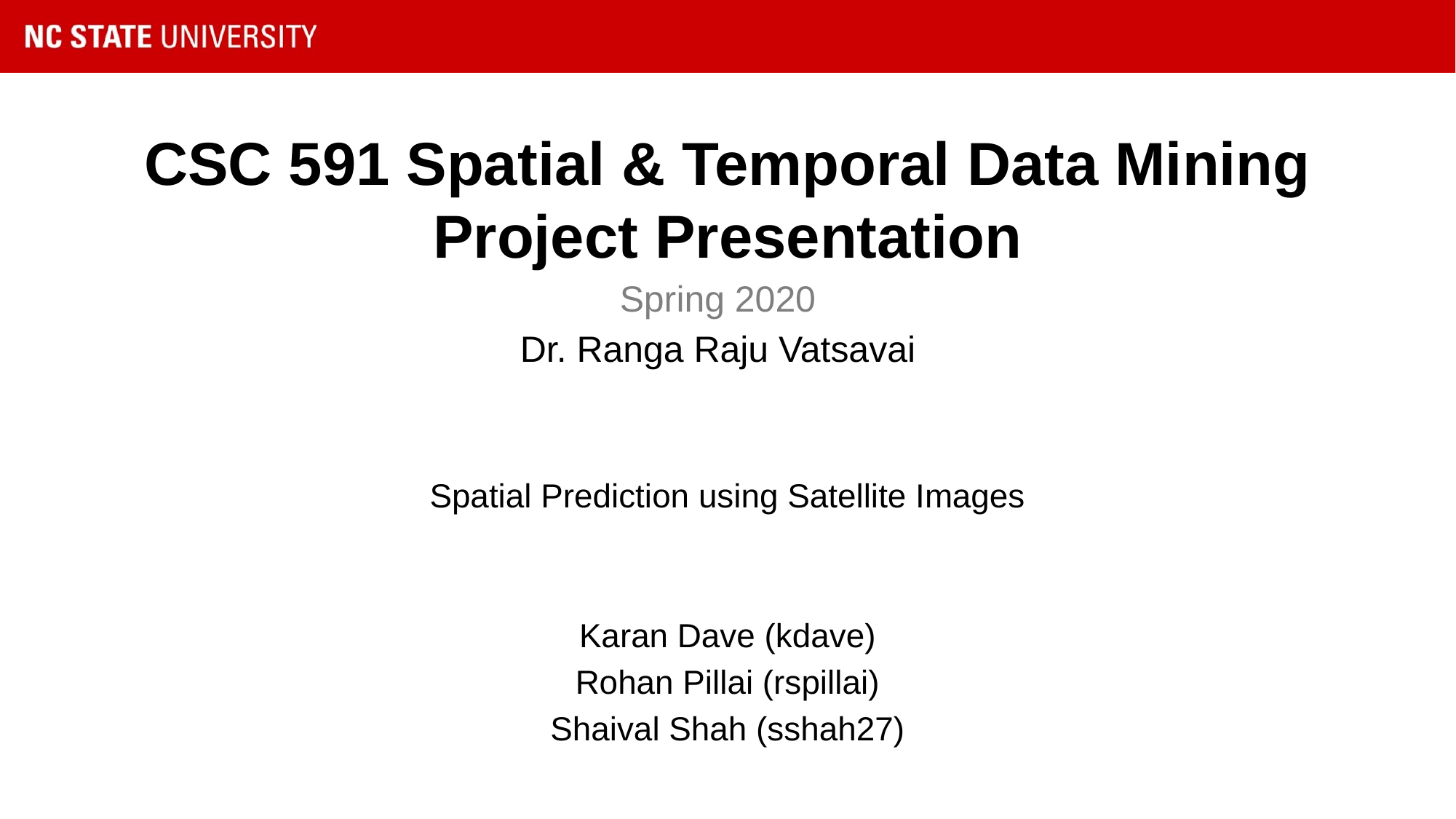

# CSC 591 Spatial & Temporal Data Mining Project Presentation
Spring 2020
Dr. Ranga Raju Vatsavai

Spatial Prediction using Satellite Images

Karan Dave (kdave)
Rohan Pillai (rspillai)
Shaival Shah (sshah27)